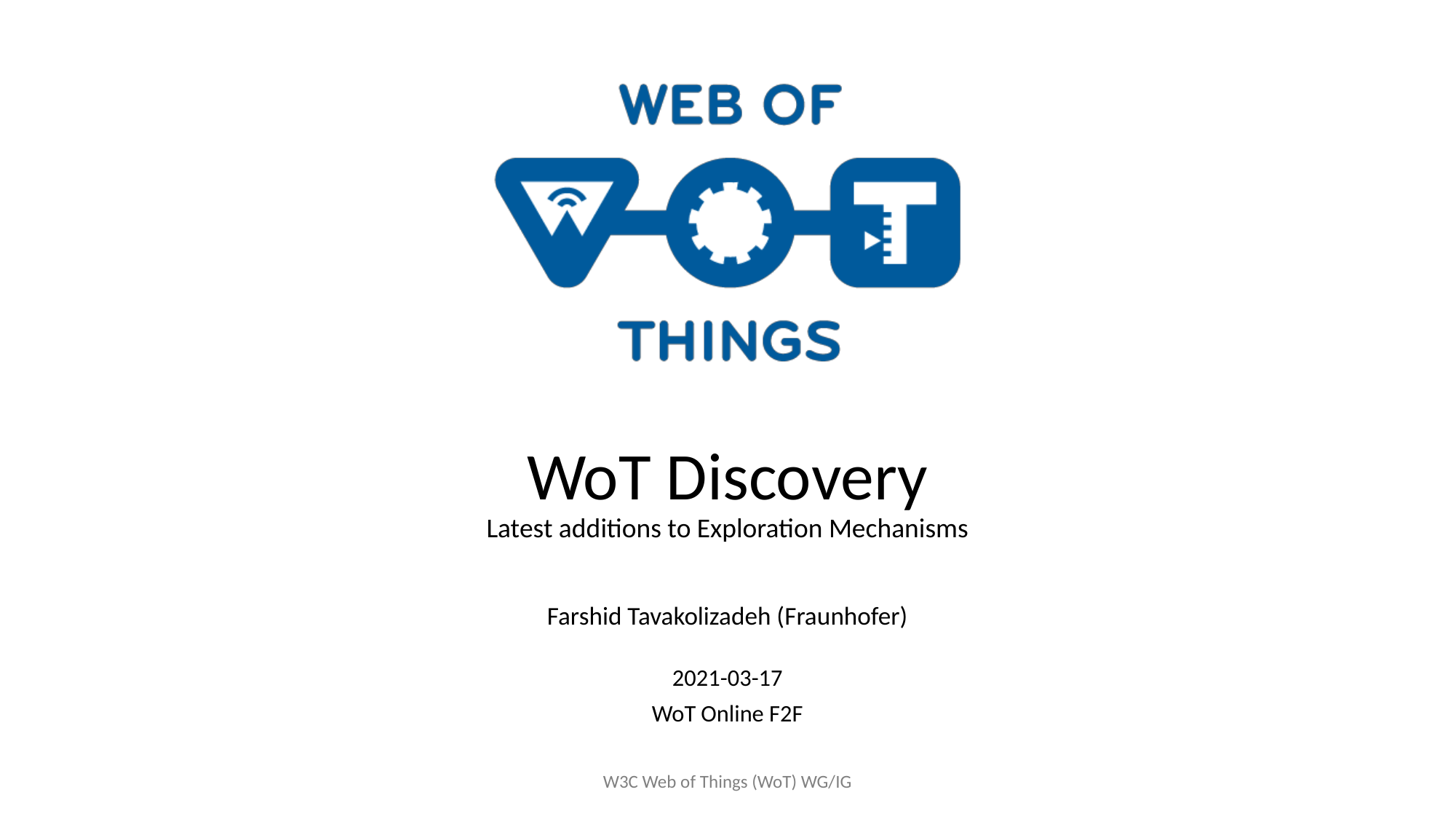

# WoT Discovery Latest additions to Exploration Mechanisms
Farshid Tavakolizadeh (Fraunhofer)
2021-03-17
WoT Online F2F
W3C Web of Things (WoT) WG/IG